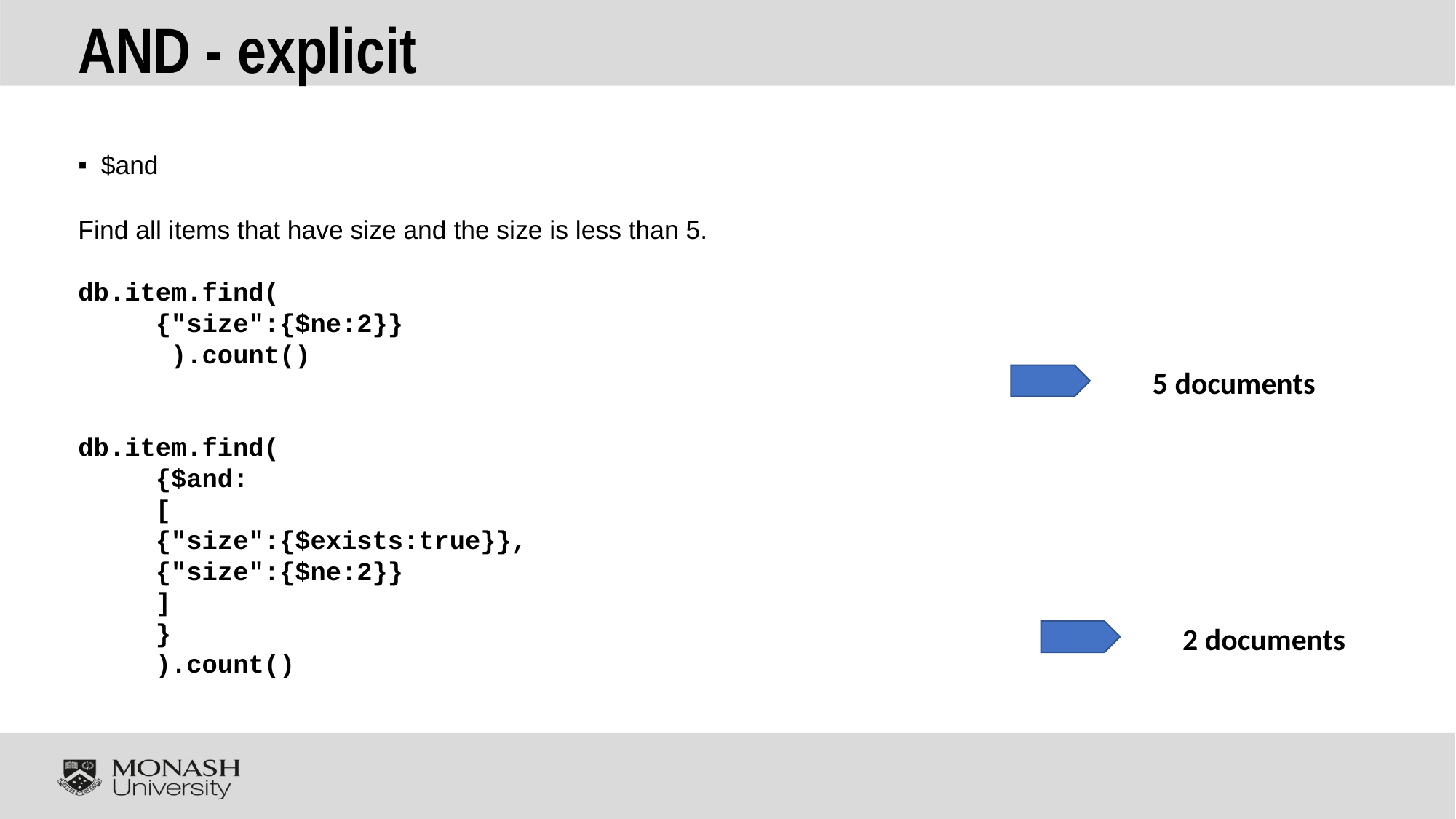

# AND - explicit
$and

Find all items that have size and the size is less than 5.

db.item.find(
					{"size":{$ne:2}}
				 ).count()

db.item.find(
					{$and:
						[
							{"size":{$exists:true}},
							{"size":{$ne:2}}
						]
					}
				).count()

5 documents

2 documents